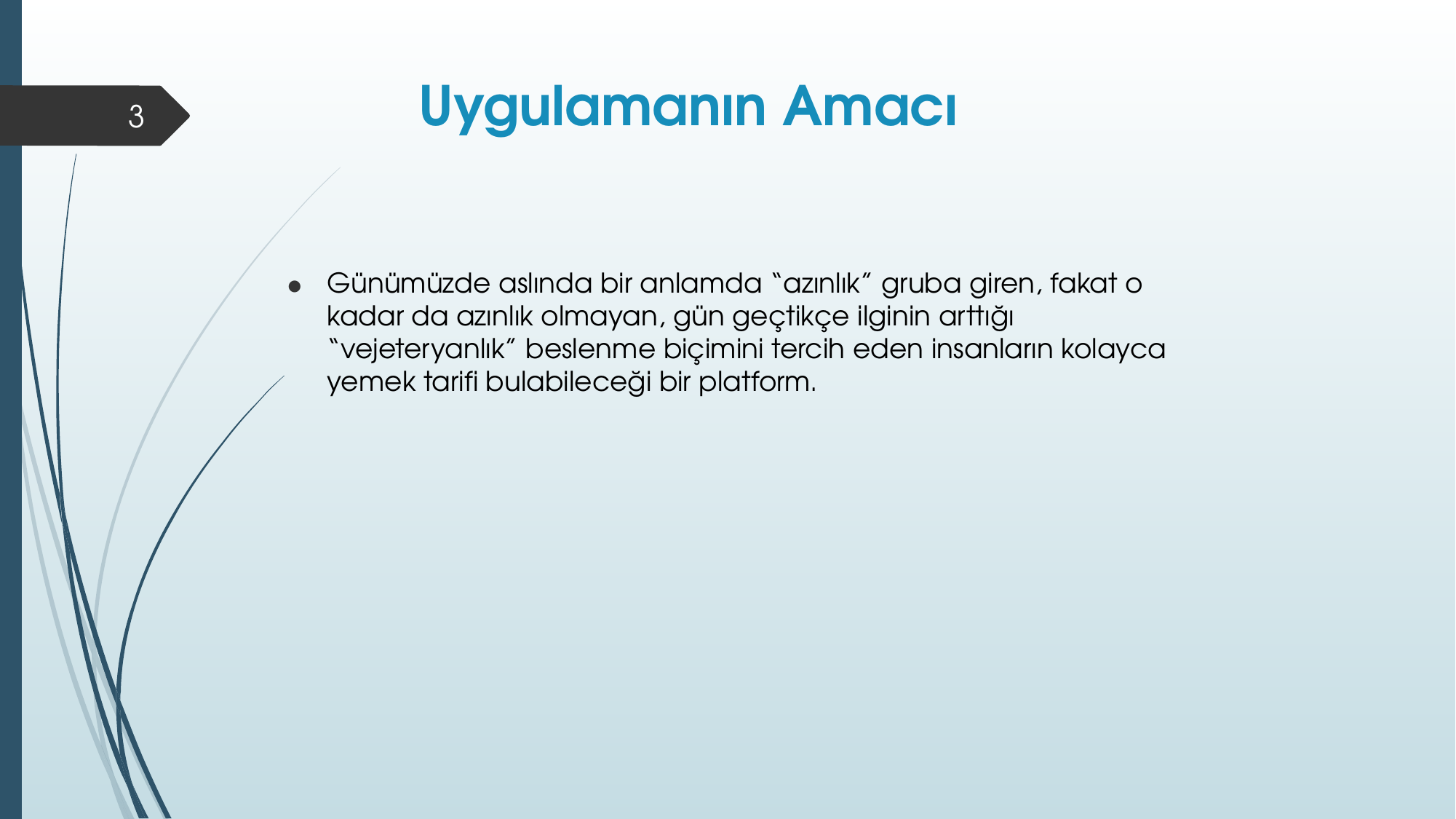

# Uygulamanın Amacı
3

Günümüzde aslında bir anlamda “azınlık” gruba giren, fakat o kadar da azınlık olmayan, gün geçtikçe ilginin arttığı “vejeteryanlık” beslenme biçimini tercih eden insanların kolayca yemek tarifi bulabileceği bir platform.